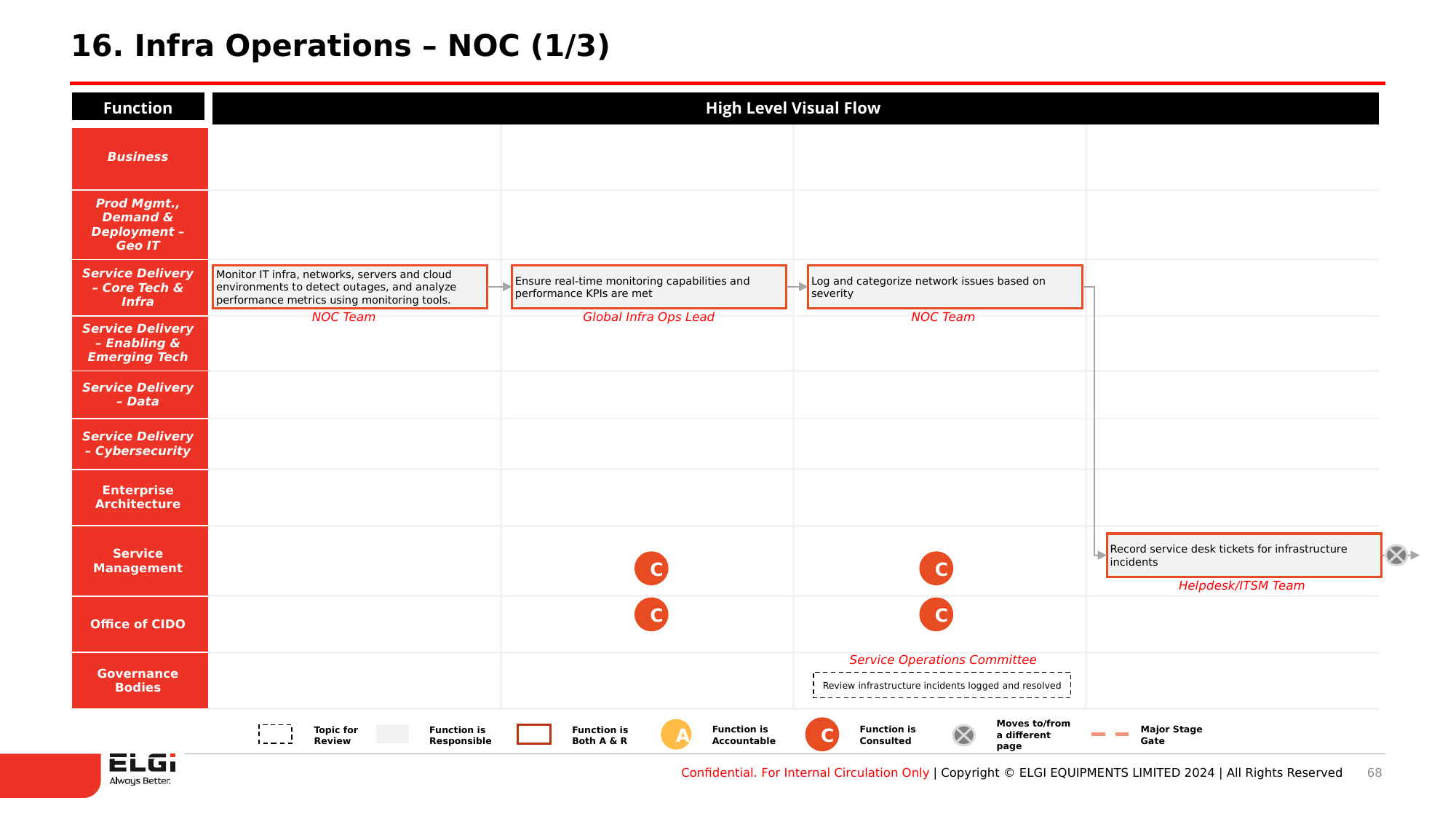

16. Infra Operations – NOC (1/3)
| Function | High Level Visual Flow |  |  |  |
| --- | --- | --- | --- | --- |
| Business |  |  |  |  |
| Prod Mgmt., Demand & Deployment – Geo IT |  |  |  |  |
| Service Delivery – Core Tech & Infra |  |  |  |  |
| Service Delivery – Enabling & Emerging Tech |  |  |  |  |
| Service Delivery – Data |  |  |  |  |
| Service Delivery – Cybersecurity |  |  |  |  |
| Enterprise Architecture |  |  |  |  |
| Service Management |  |  |  |  |
| Office of CIDO |  |  |  |  |
| Governance Bodies |  |  |  |  |
Monitor IT infra, networks, servers and cloud environments to detect outages, and analyze performance metrics using monitoring tools.
Ensure real-time monitoring capabilities and performance KPIs are met
Log and categorize network issues based on severity
NOC Team
Global Infra Ops Lead
NOC Team
Record service desk tickets for infrastructure incidents

C
C
Helpdesk/ITSM Team
C
C
Service Operations Committee
Review infrastructure incidents logged and resolved
Function is Accountable
Function is Consulted
Moves to/from a different page
Major Stage Gate
Topic for
Review
Function is Responsible
Function is Both A & R
C
A